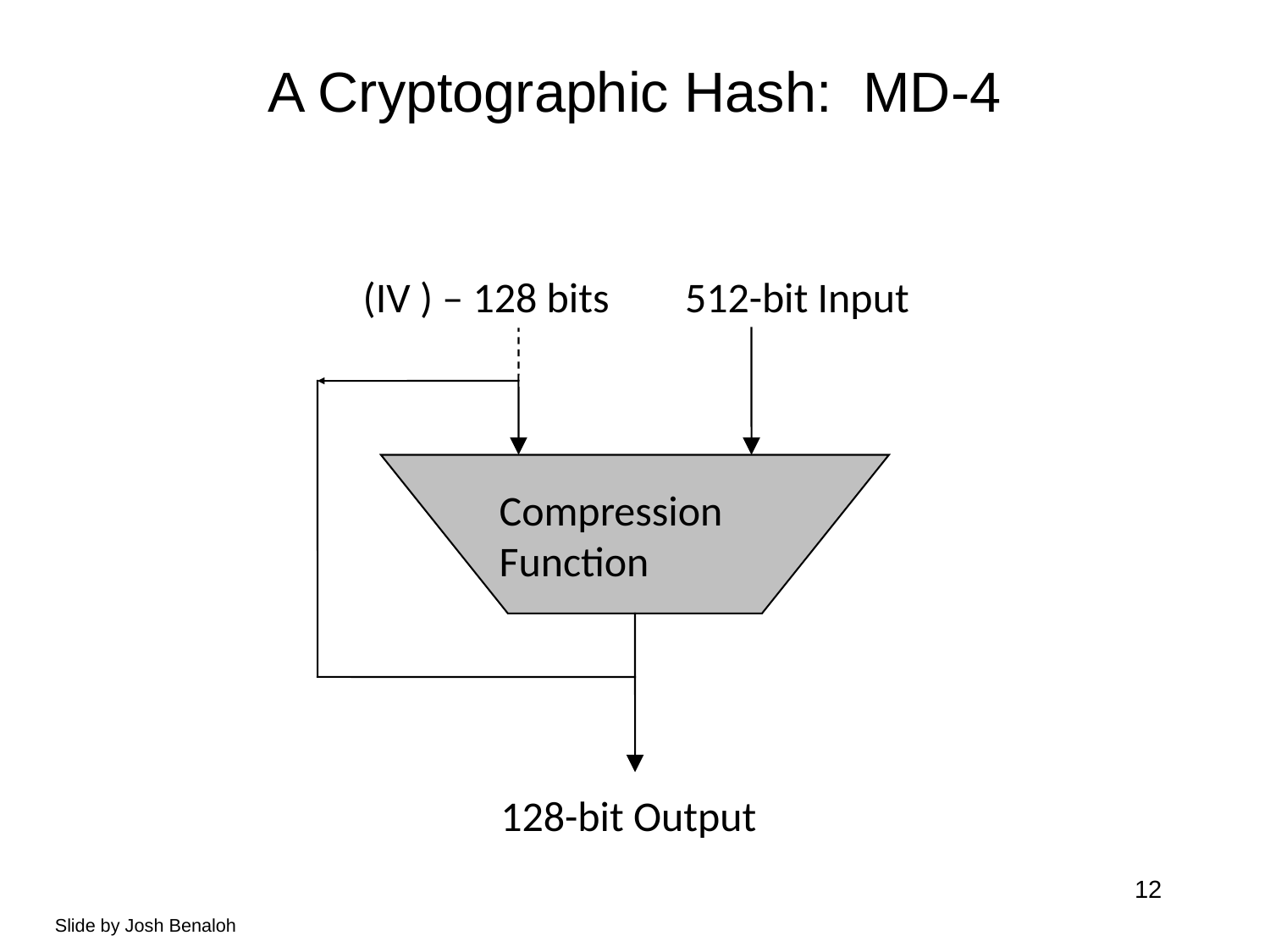

# A Cryptographic Hash:  MD-4
(IV ) – 128 bits
512-bit Input

Compression
Function

128-bit Output
Slide by Josh Benaloh
12